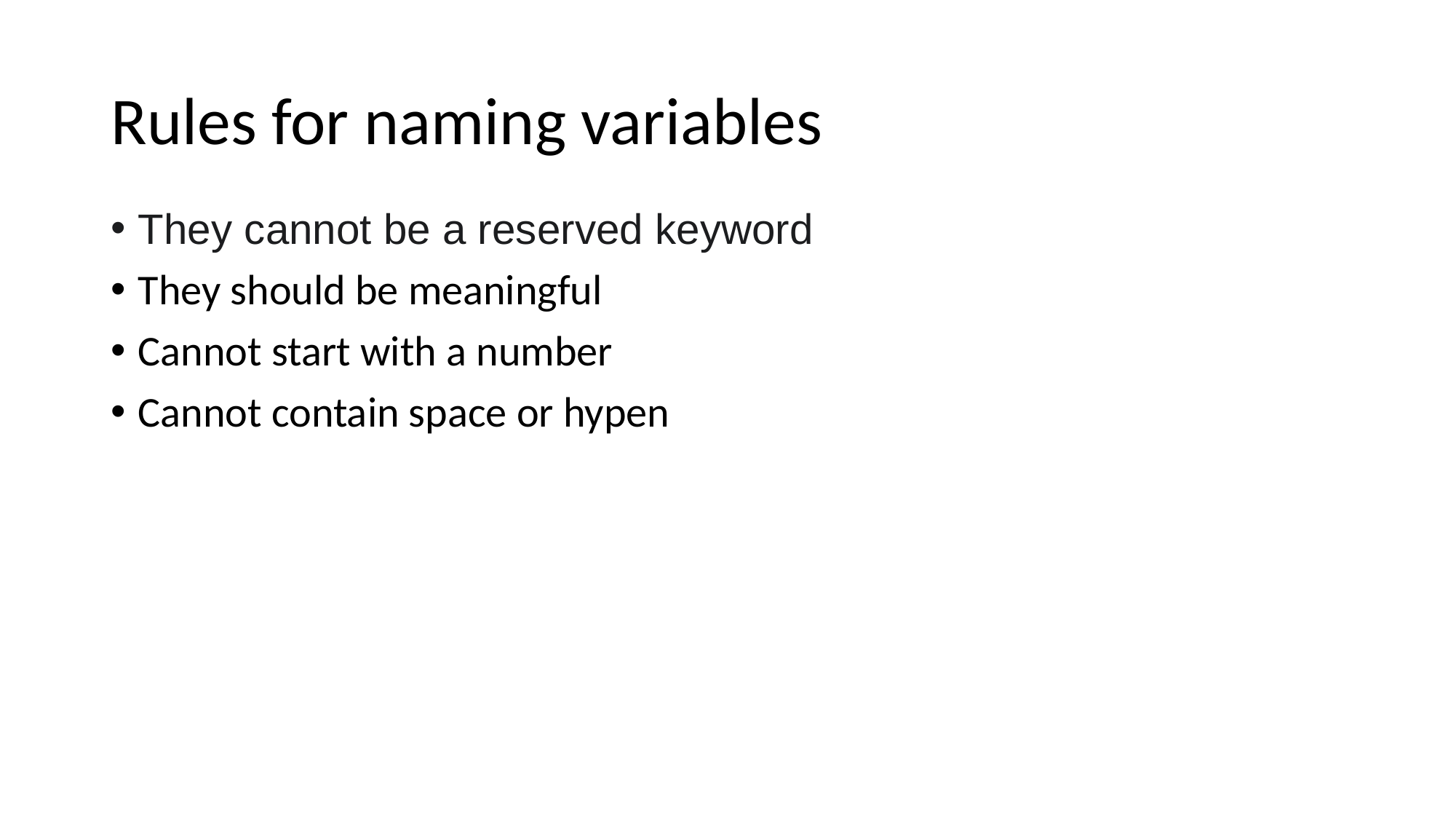

# Rules for naming variables
They cannot be a reserved keyword
They should be meaningful
Cannot start with a number
Cannot contain space or hypen